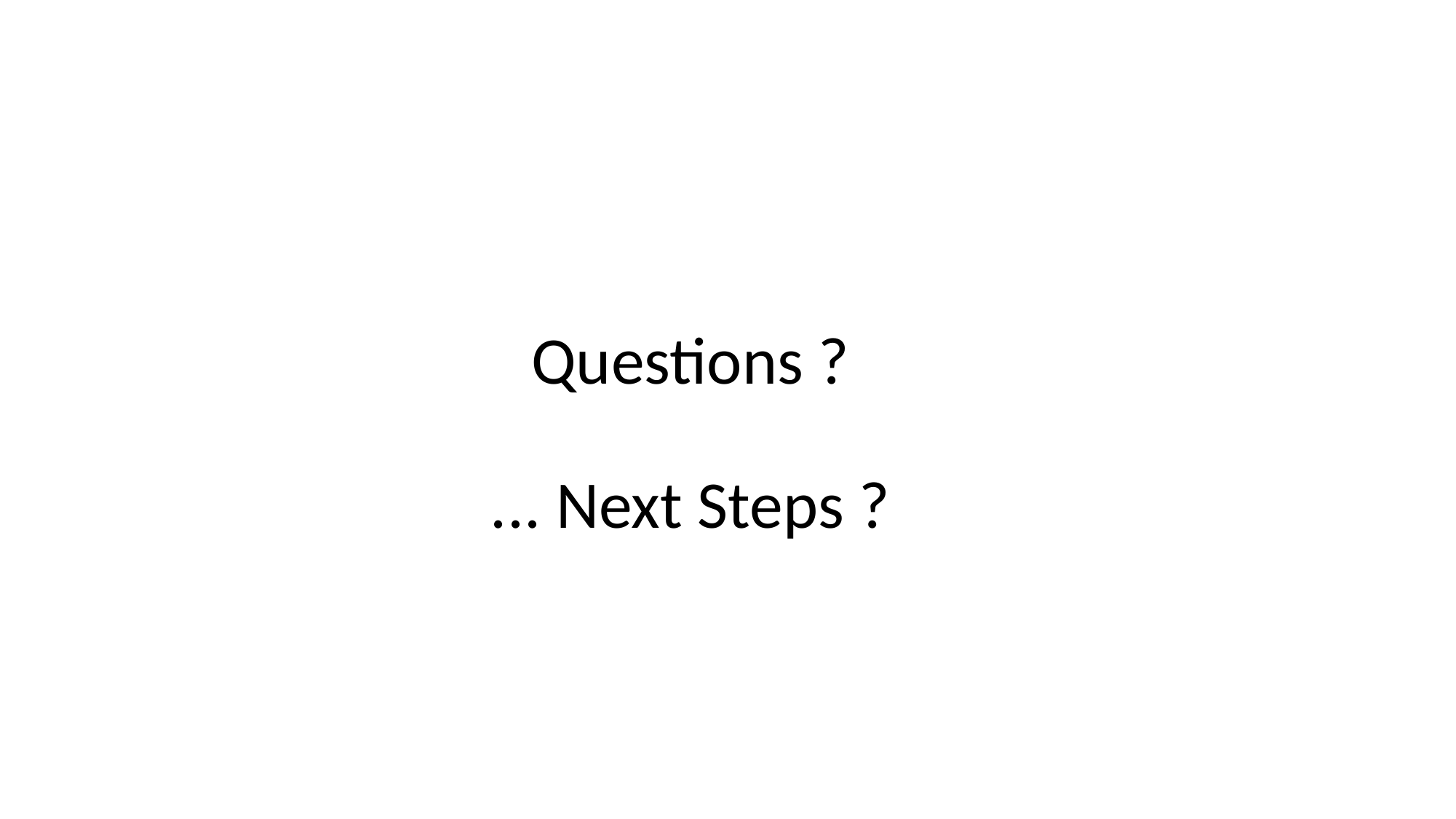

# Questions ? ... Next Steps ?